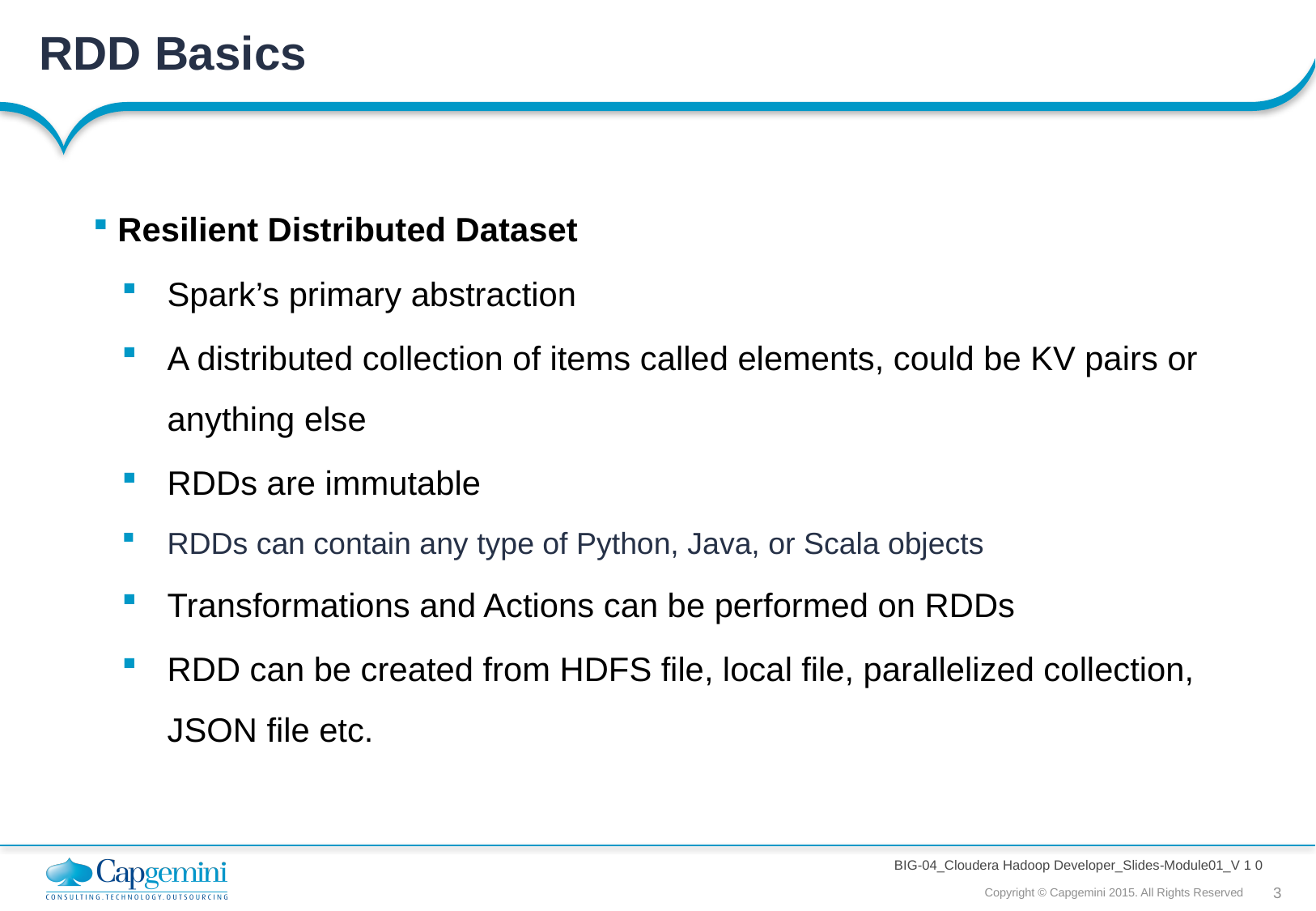

RDD Basics
 Resilient Distributed Dataset
Spark’s primary abstraction
A distributed collection of items called elements, could be KV pairs or anything else
RDDs are immutable
RDDs can contain any type of Python, Java, or Scala objects
Transformations and Actions can be performed on RDDs
RDD can be created from HDFS file, local file, parallelized collection, JSON file etc.